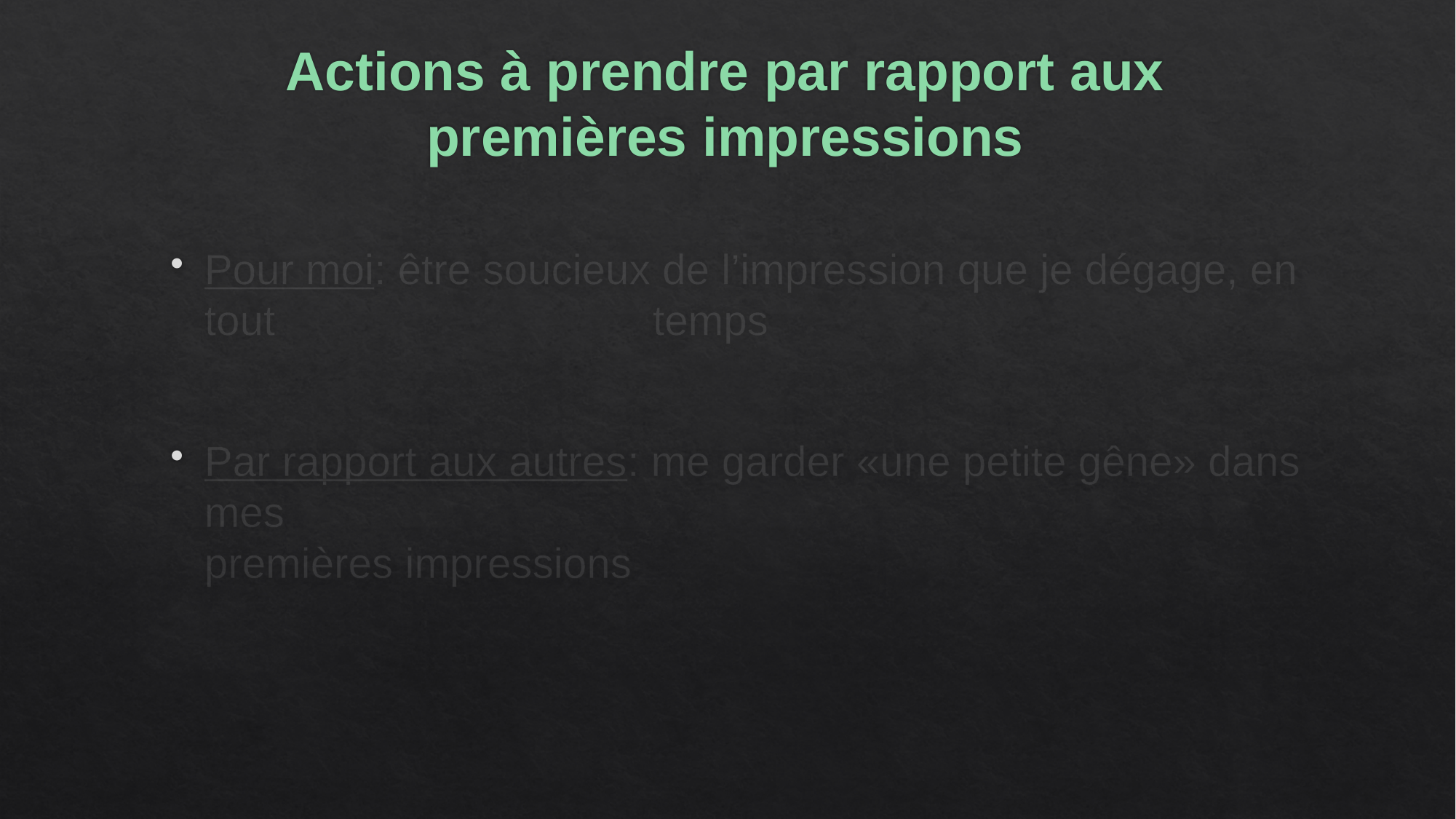

# Actions à prendre par rapport aux premières impressions
Pour moi: être soucieux de l’impression que je dégage, en tout 				 temps

Par rapport aux autres: me garder «une petite gêne» dans mes 									  premières impressions